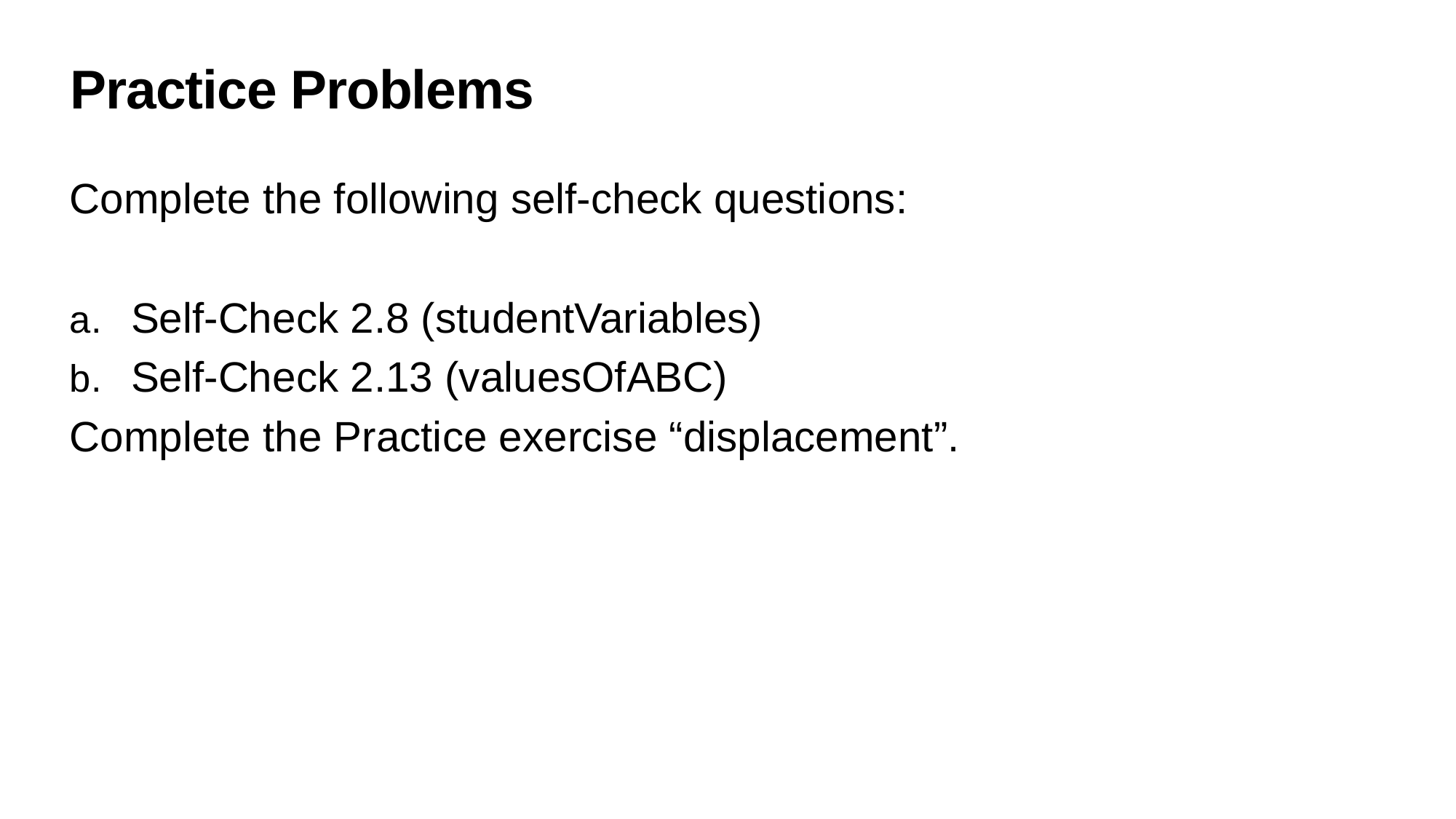

# Practice Problems
Complete the following self-check questions:

Self-Check 2.8 (studentVariables)
Self-Check 2.13 (valuesOfABC)
Complete the Practice exercise “displacement”.